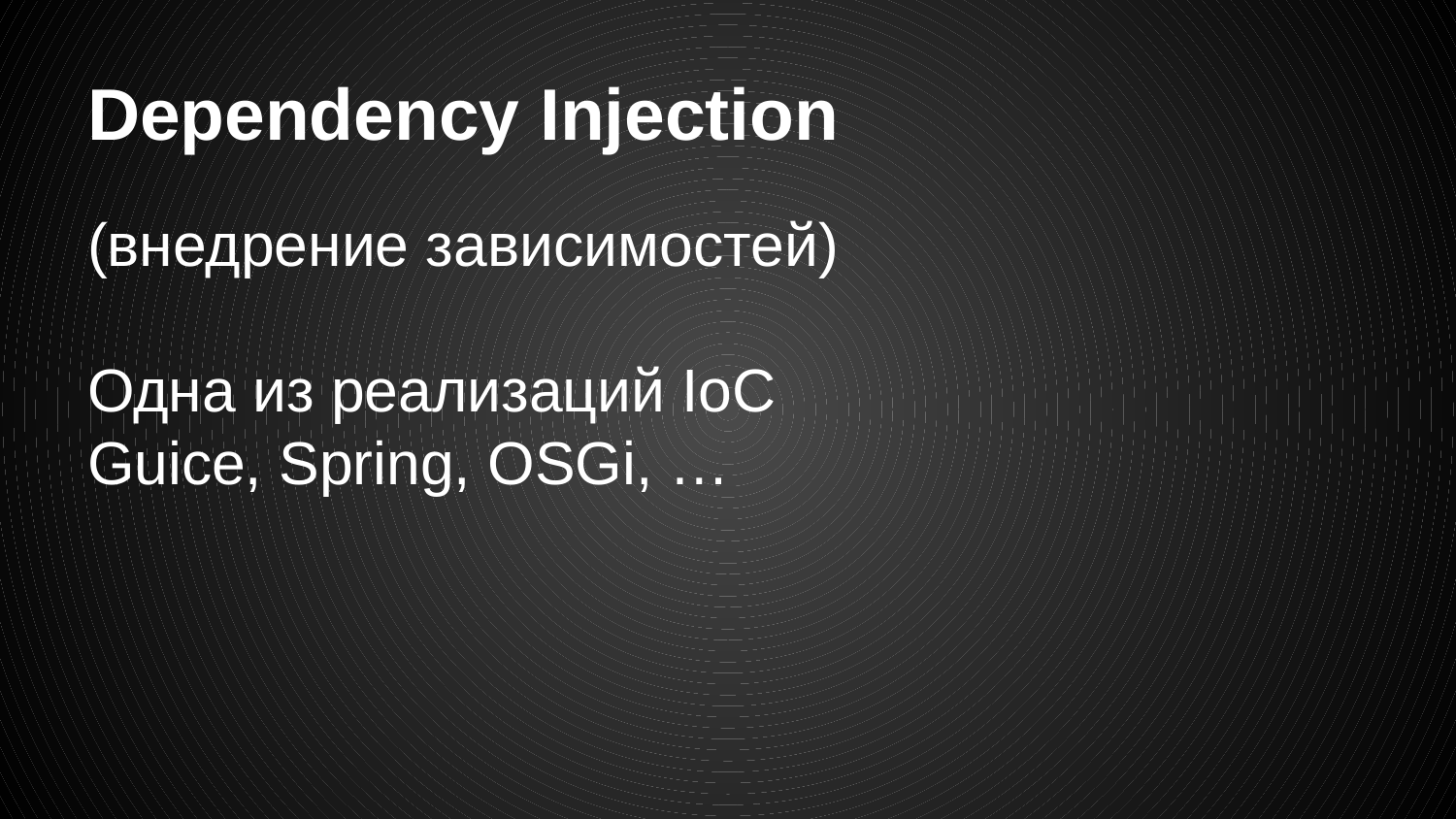

# Dependency Injection
(внедрение зависимостей)

Одна из реализаций IoC
Guice, Spring, OSGi, …